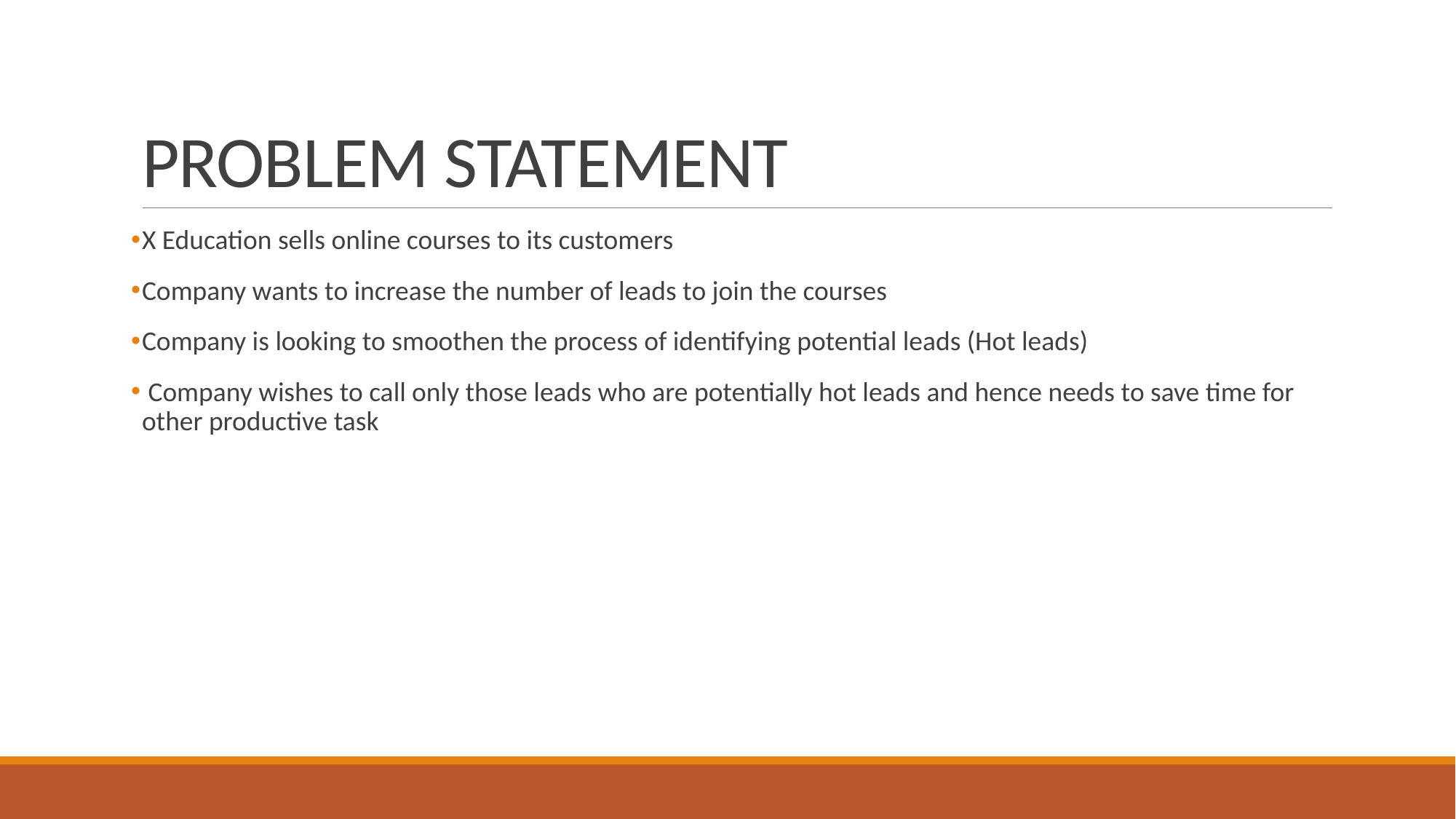

# PROBLEM STATEMENT
X Education sells online courses to its customers
Company wants to increase the number of leads to join the courses
Company is looking to smoothen the process of identifying potential leads (Hot leads)
 Company wishes to call only those leads who are potentially hot leads and hence needs to save time for other productive task